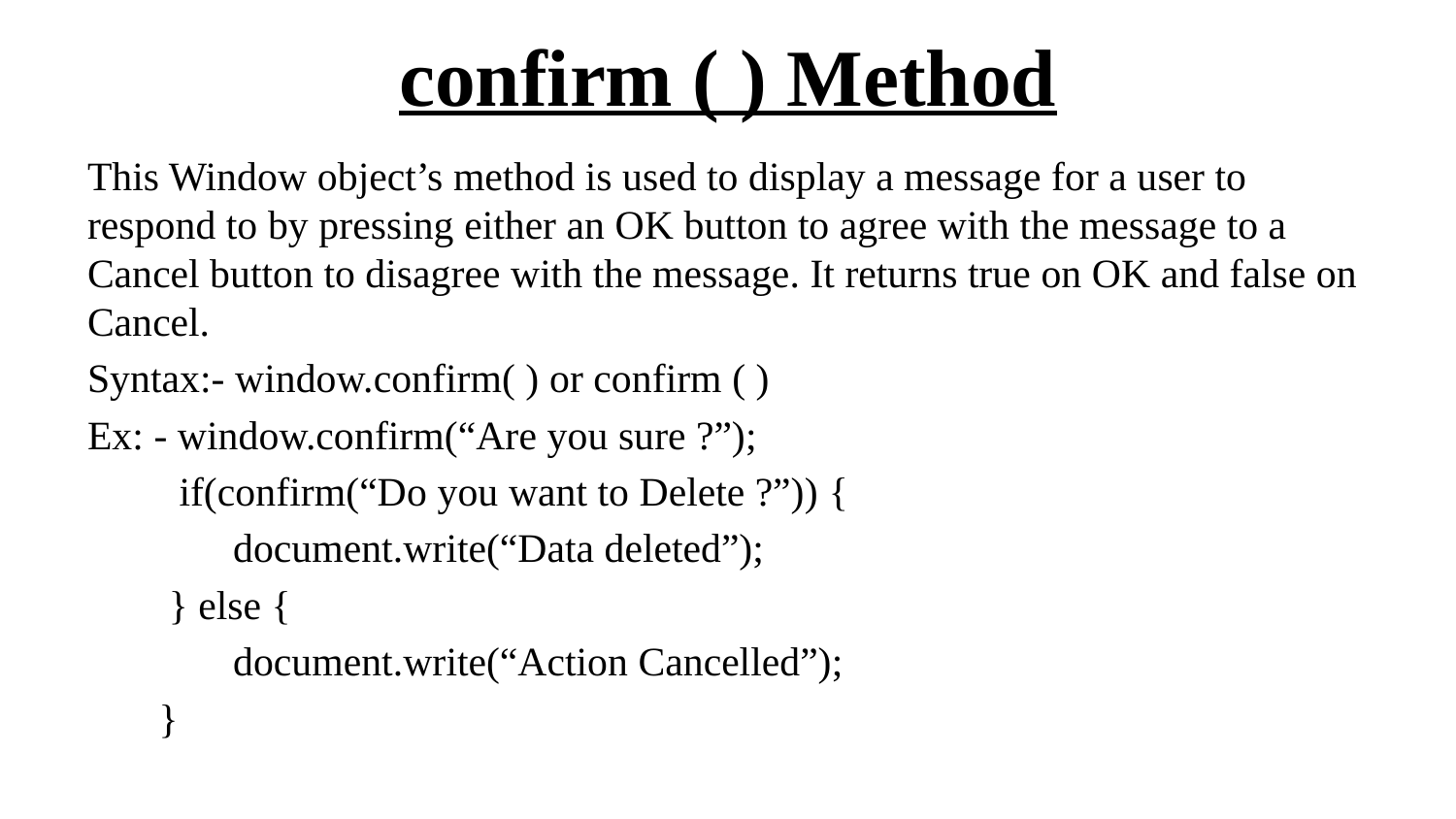

# confirm ( ) Method
This Window object’s method is used to display a message for a user to respond to by pressing either an OK button to agree with the message to a Cancel button to disagree with the message. It returns true on OK and false on Cancel.
Syntax:- window.confirm( ) or confirm ( )
Ex: - window.confirm(“Are you sure ?”);
         if(confirm(“Do you want to Delete ?”)) {
	document.write(“Data deleted”);
        } else {
	document.write(“Action Cancelled”);
       }